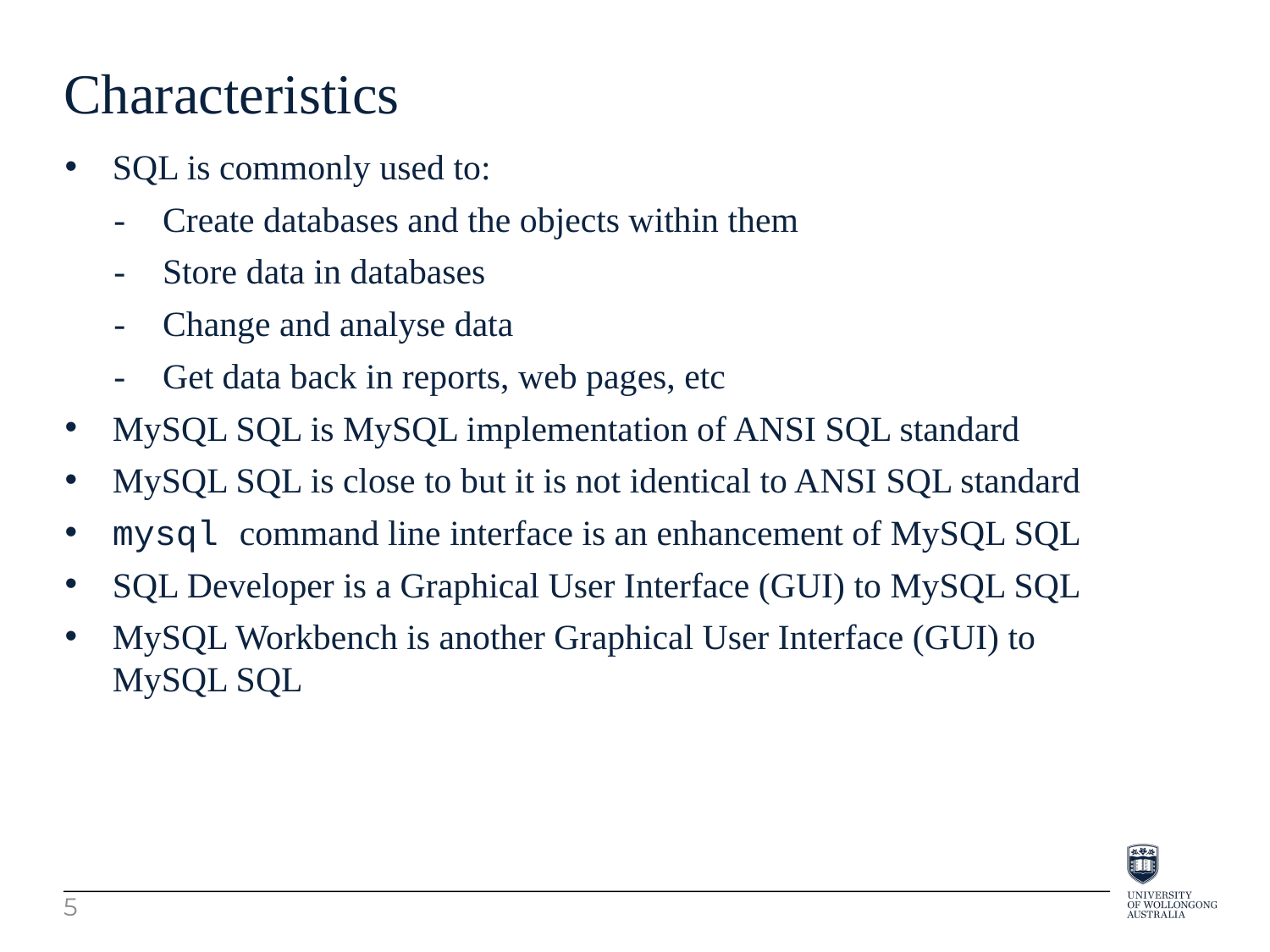

Characteristics
SQL is commonly used to:
-	Create databases and the objects within them
-	Store data in databases
-	Change and analyse data
-	Get data back in reports, web pages, etc
MySQL SQL is MySQL implementation of ANSI SQL standard
MySQL SQL is close to but it is not identical to ANSI SQL standard
mysql command line interface is an enhancement of MySQL SQL
SQL Developer is a Graphical User Interface (GUI) to MySQL SQL
MySQL Workbench is another Graphical User Interface (GUI) to MySQL SQL
5